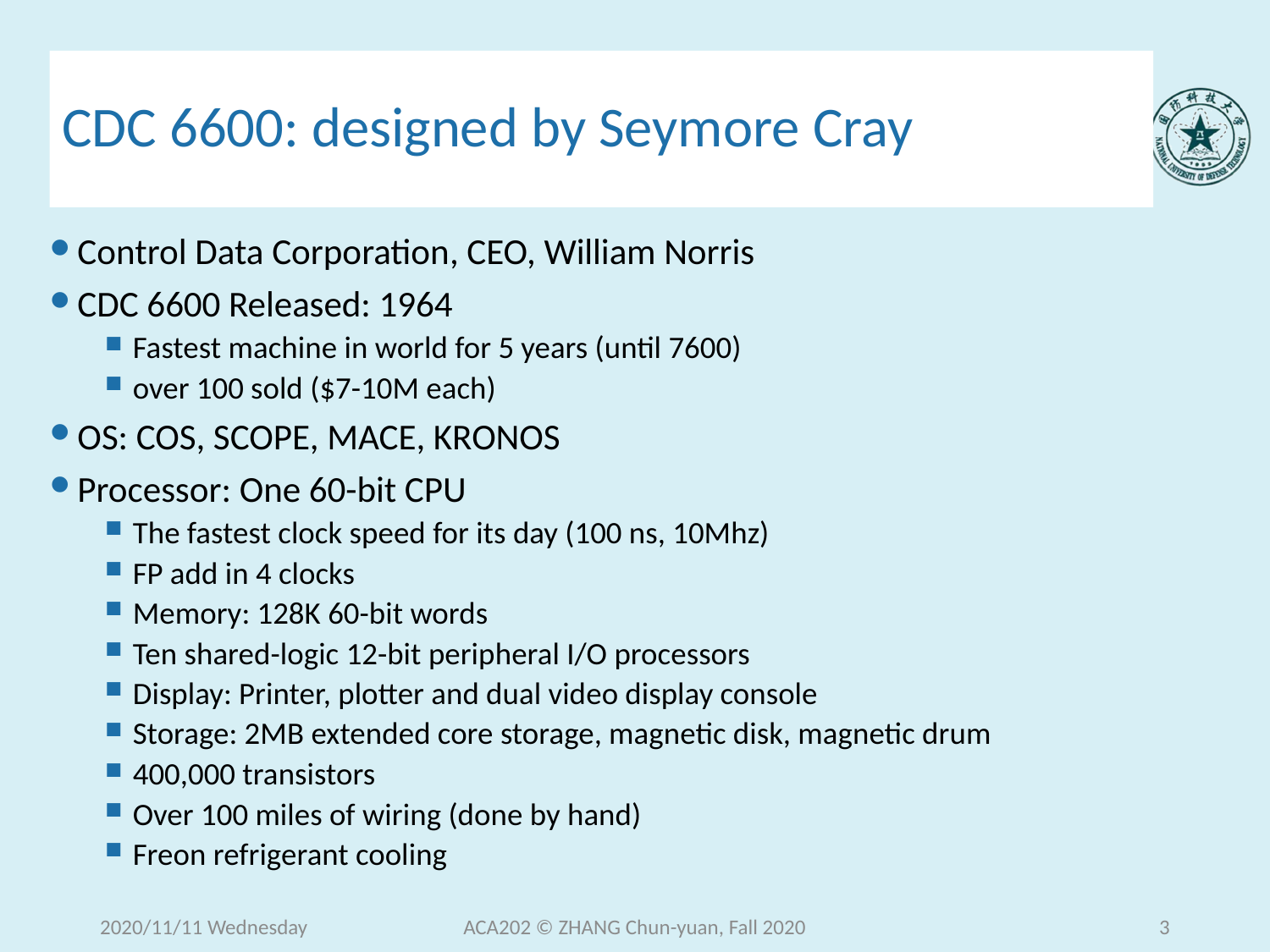

# CDC 6600: designed by Seymore Cray
Control Data Corporation, CEO, William Norris
CDC 6600 Released: 1964
Fastest machine in world for 5 years (until 7600)
over 100 sold ($7-10M each)
OS: COS, SCOPE, MACE, KRONOS
Processor: One 60-bit CPU
The fastest clock speed for its day (100 ns, 10Mhz)
FP add in 4 clocks
Memory: 128K 60-bit words
Ten shared-logic 12-bit peripheral I/O processors
Display: Printer, plotter and dual video display console
Storage: 2MB extended core storage, magnetic disk, magnetic drum
400,000 transistors
Over 100 miles of wiring (done by hand)
Freon refrigerant cooling
2020/11/11 Wednesday
ACA202 © ZHANG Chun-yuan, Fall 2020
3